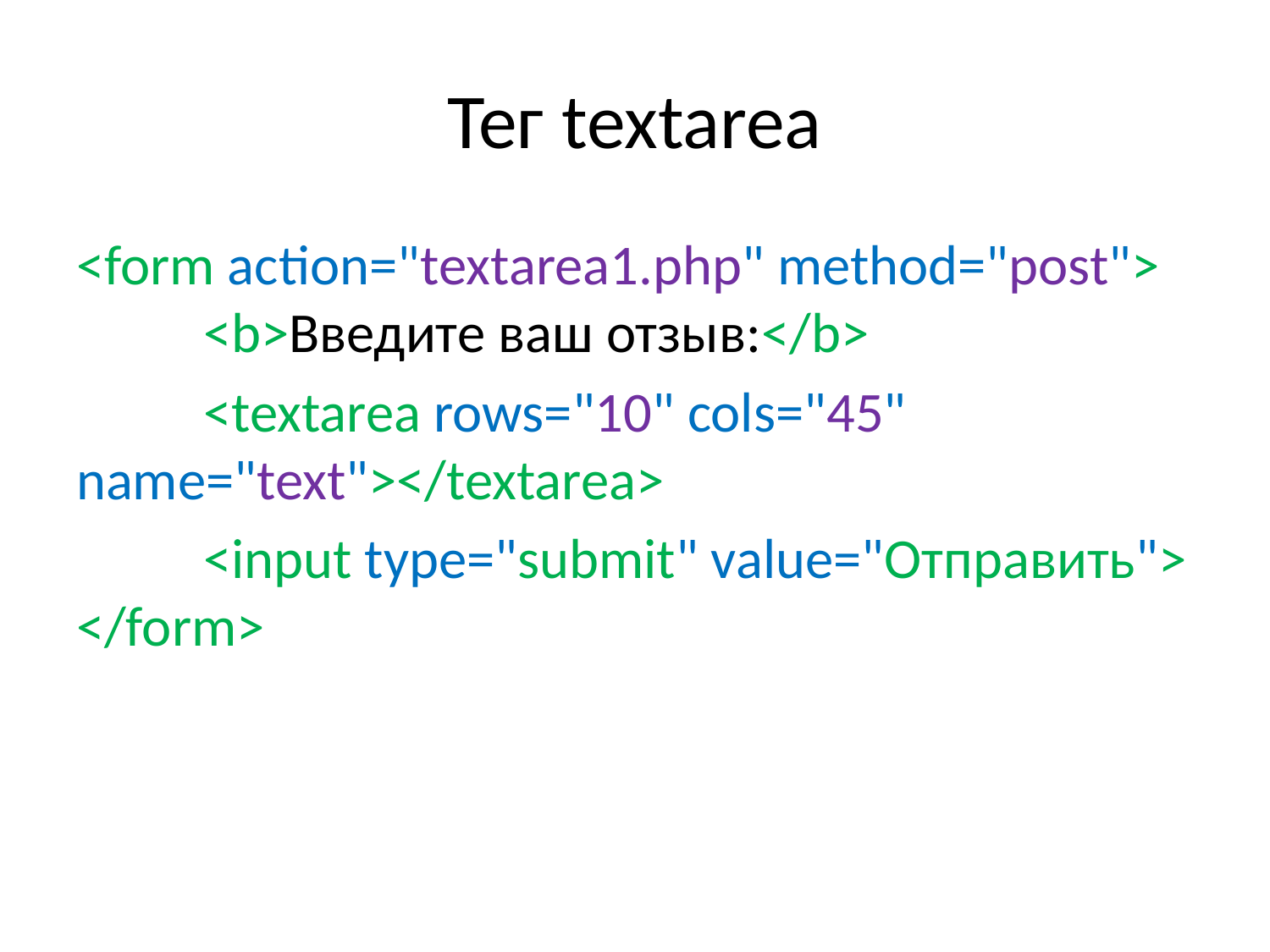

# Тег textarea
<form action="textarea1.php" method="post"> 	<b>Введите ваш отзыв:</b>
	<textarea rows="10" cols="45" name="text"></textarea>
	<input type="submit" value="Отправить"> </form>